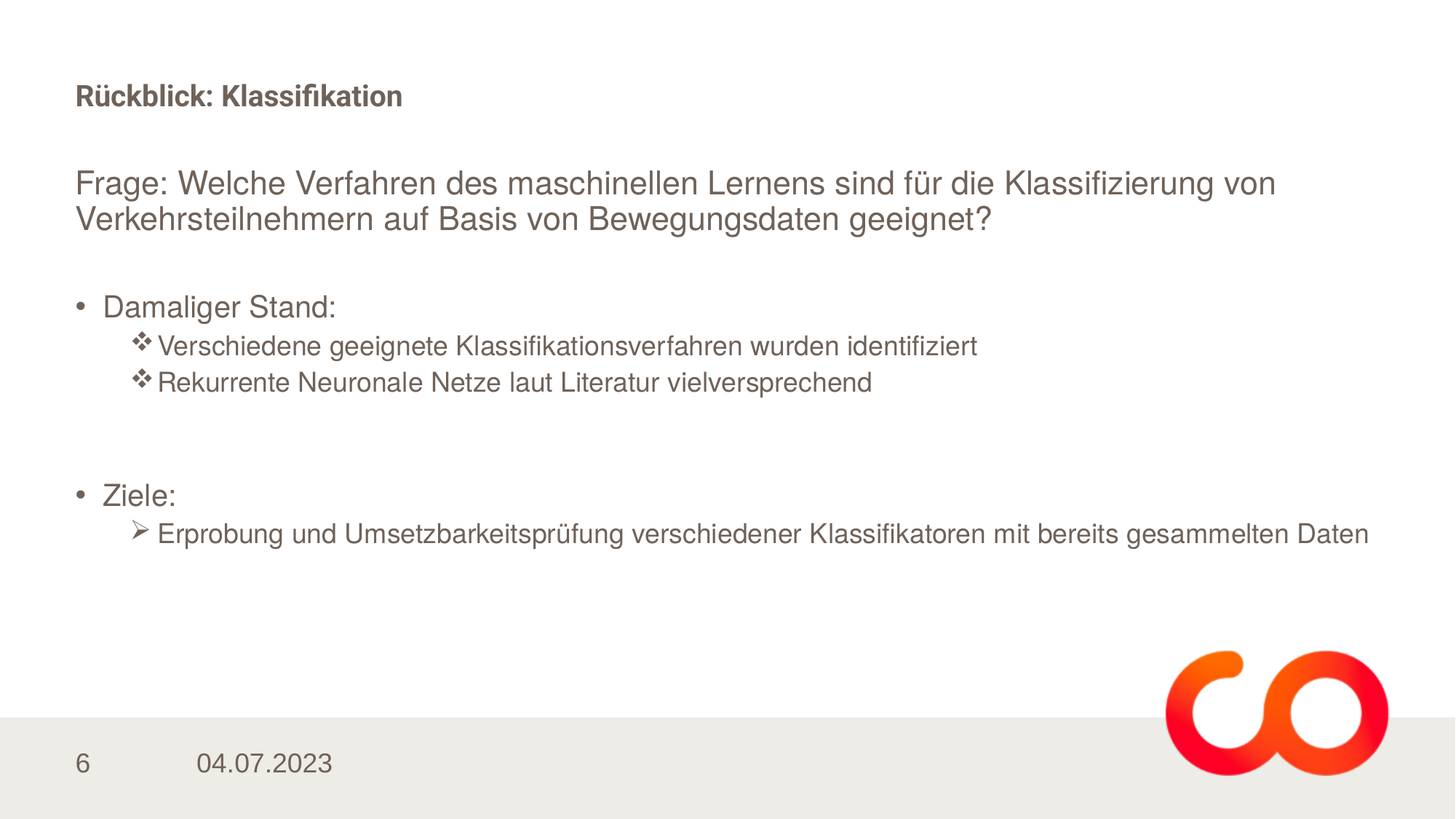

# Rückblick: Klassifikation
Frage: Welche Verfahren des maschinellen Lernens sind für die Klassifizierung von Verkehrsteilnehmern auf Basis von Bewegungsdaten geeignet?
Damaliger Stand:
Verschiedene geeignete Klassifikationsverfahren wurden identifiziert
Rekurrente Neuronale Netze laut Literatur vielversprechend
Ziele:
Erprobung und Umsetzbarkeitsprüfung verschiedener Klassifikatoren mit bereits gesammelten Daten
04.07.2023